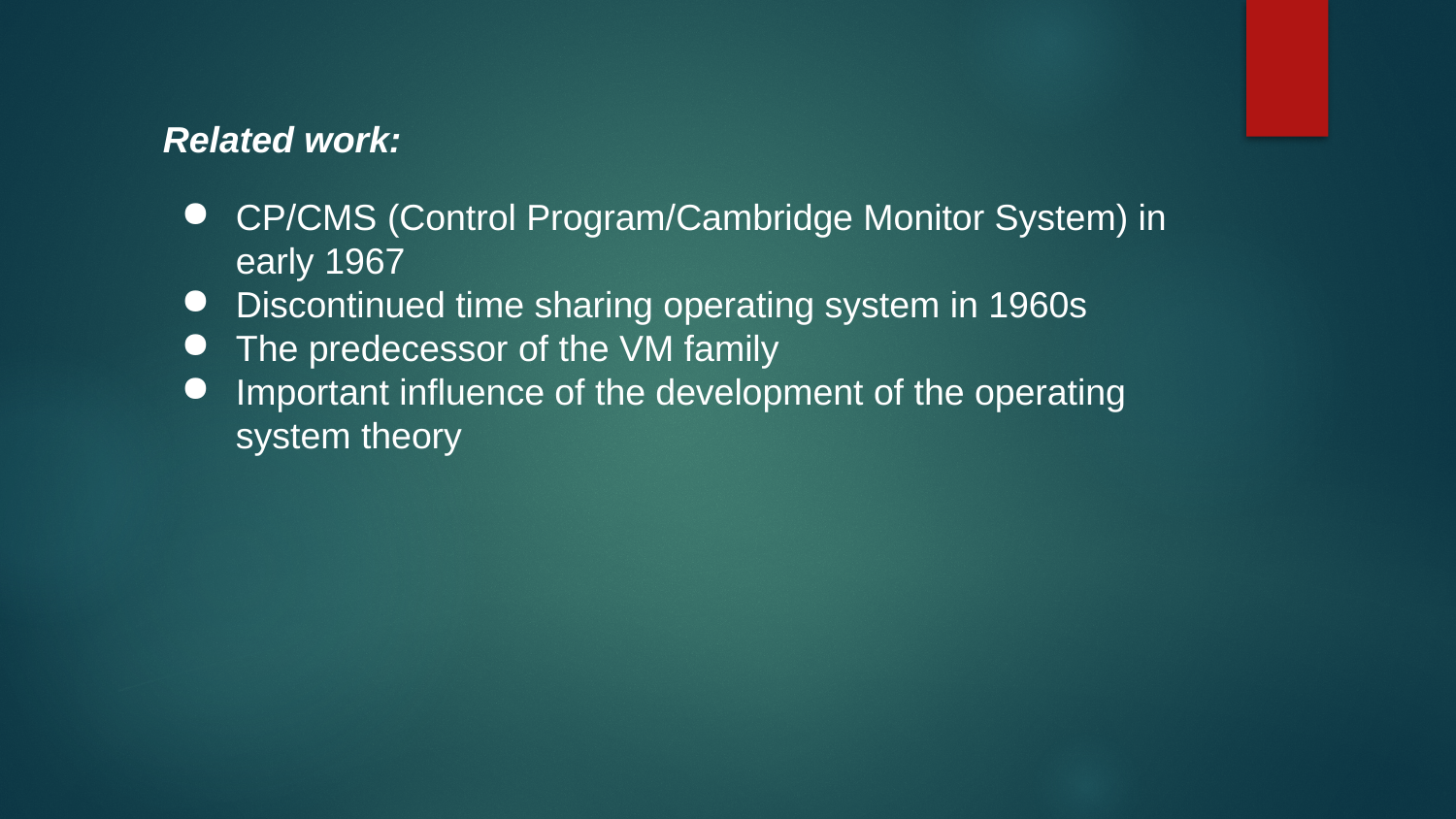

Related work:

CP/CMS (Control Program/Cambridge Monitor System) in early 1967
Discontinued time sharing operating system in 1960s
The predecessor of the VM family
Important influence of the development of the operating system theory